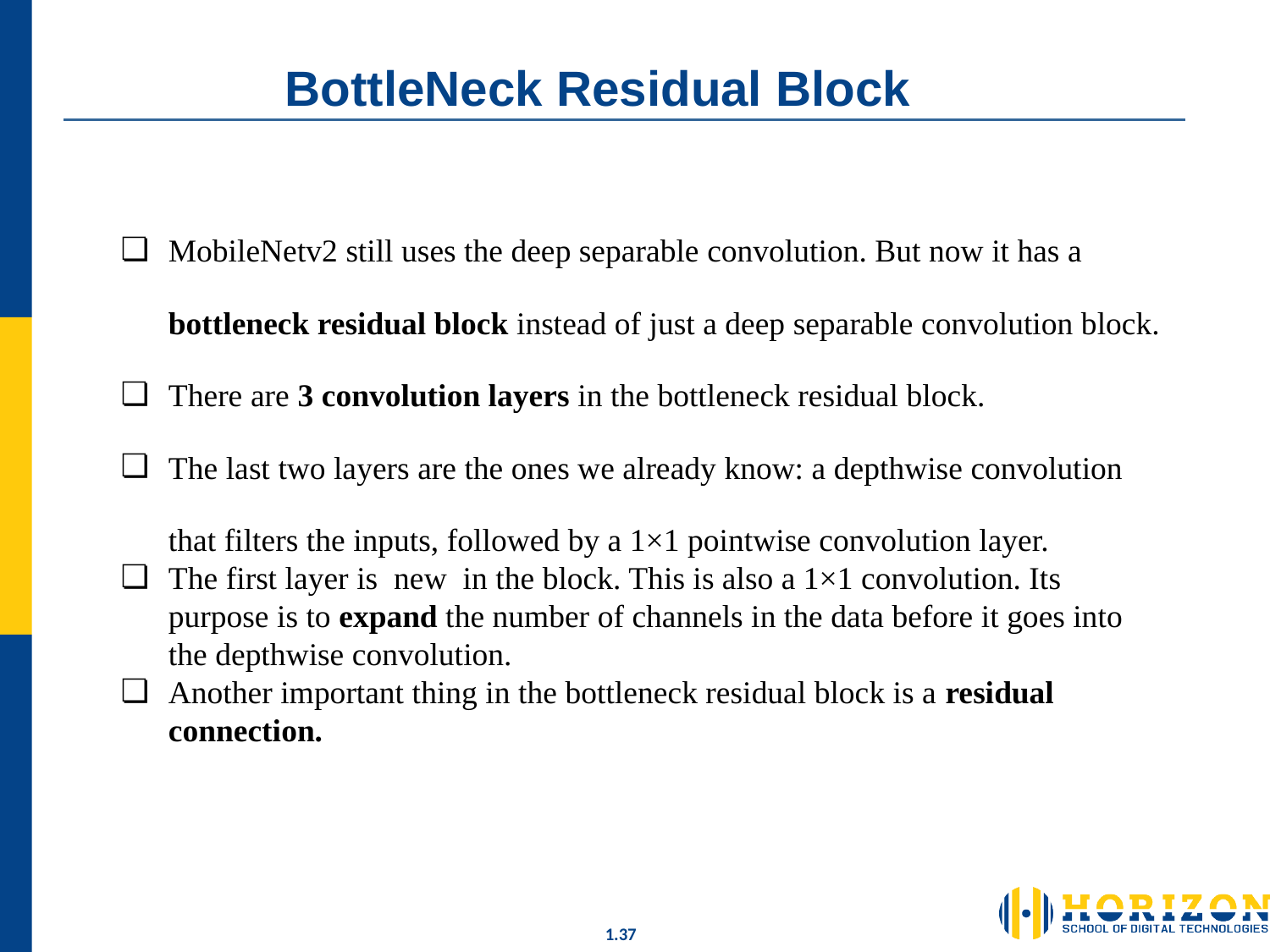

# BottleNeck Residual Block
MobileNetv2 still uses the deep separable convolution. But now it has a bottleneck residual block instead of just a deep separable convolution block.
There are 3 convolution layers in the bottleneck residual block.
The last two layers are the ones we already know: a depthwise convolution that filters the inputs, followed by a 1×1 pointwise convolution layer.
The first layer is  new  in the block. This is also a 1×1 convolution. Its purpose is to expand the number of channels in the data before it goes into the depthwise convolution.
Another important thing in the bottleneck residual block is a residual connection.
1.37